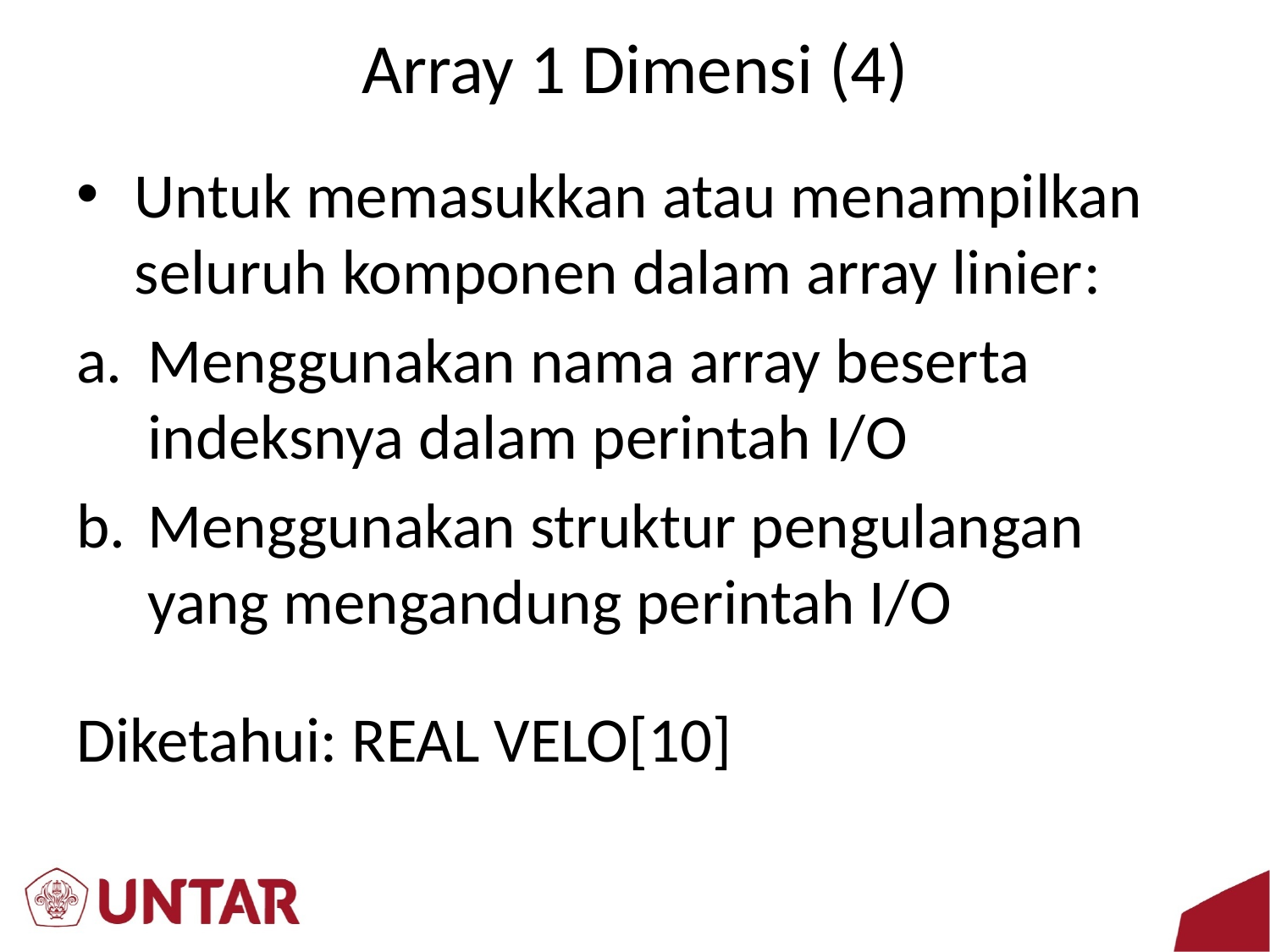

# Array 1 Dimensi (4)
Untuk memasukkan atau menampilkan seluruh komponen dalam array linier:
Menggunakan nama array beserta indeksnya dalam perintah I/O
Menggunakan struktur pengulangan yang mengandung perintah I/O

Diketahui: REAL VELO[10]